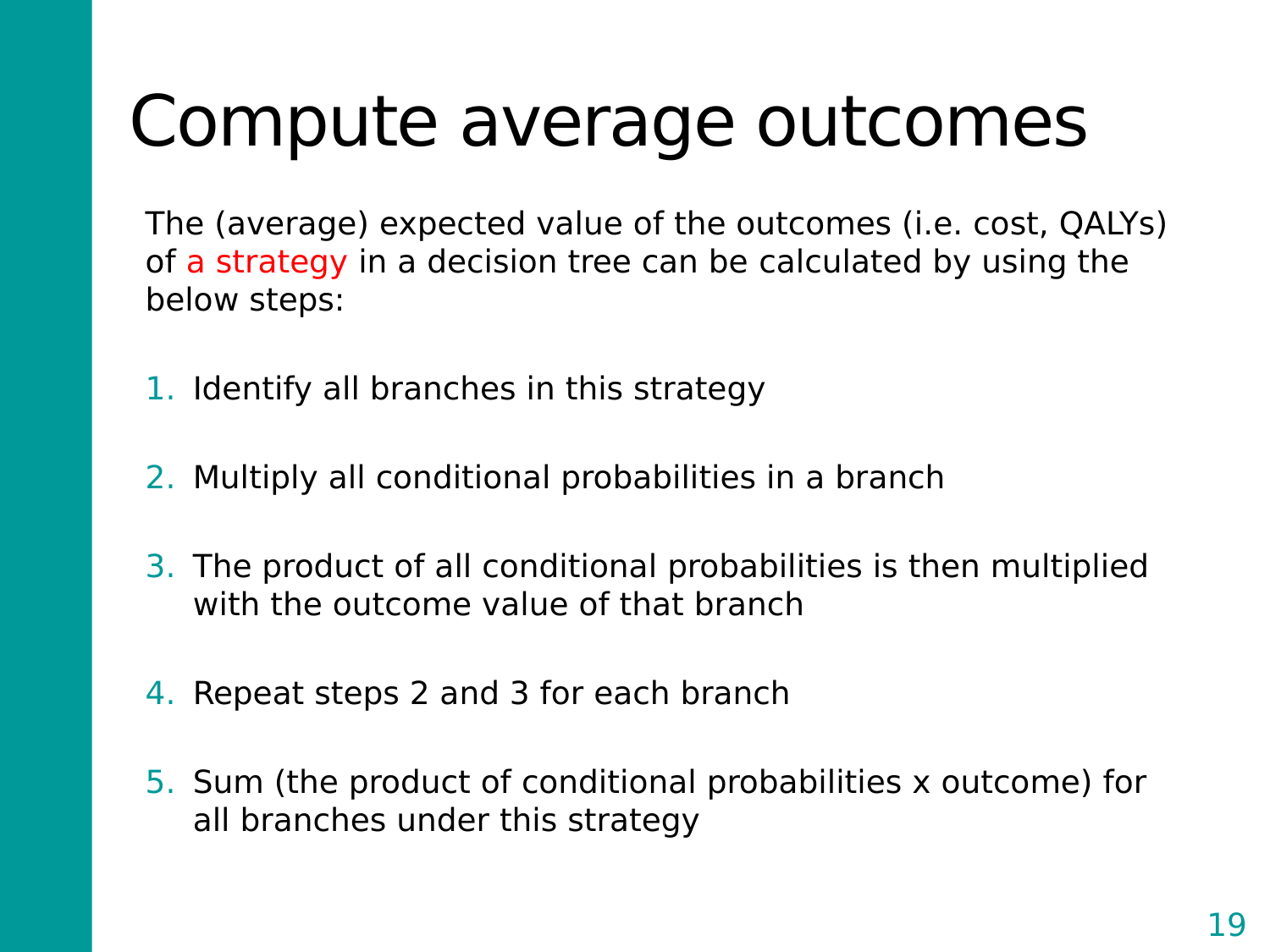

# Compute average outcomes
The (average) expected value of the outcomes (i.e. cost, QALYs) of a strategy in a decision tree can be calculated by using the below steps:

Identify all branches in this strategy

Multiply all conditional probabilities in a branch

The product of all conditional probabilities is then multiplied with the outcome value of that branch

Repeat steps 2 and 3 for each branch

Sum (the product of conditional probabilities x outcome) for all branches under this strategy
19